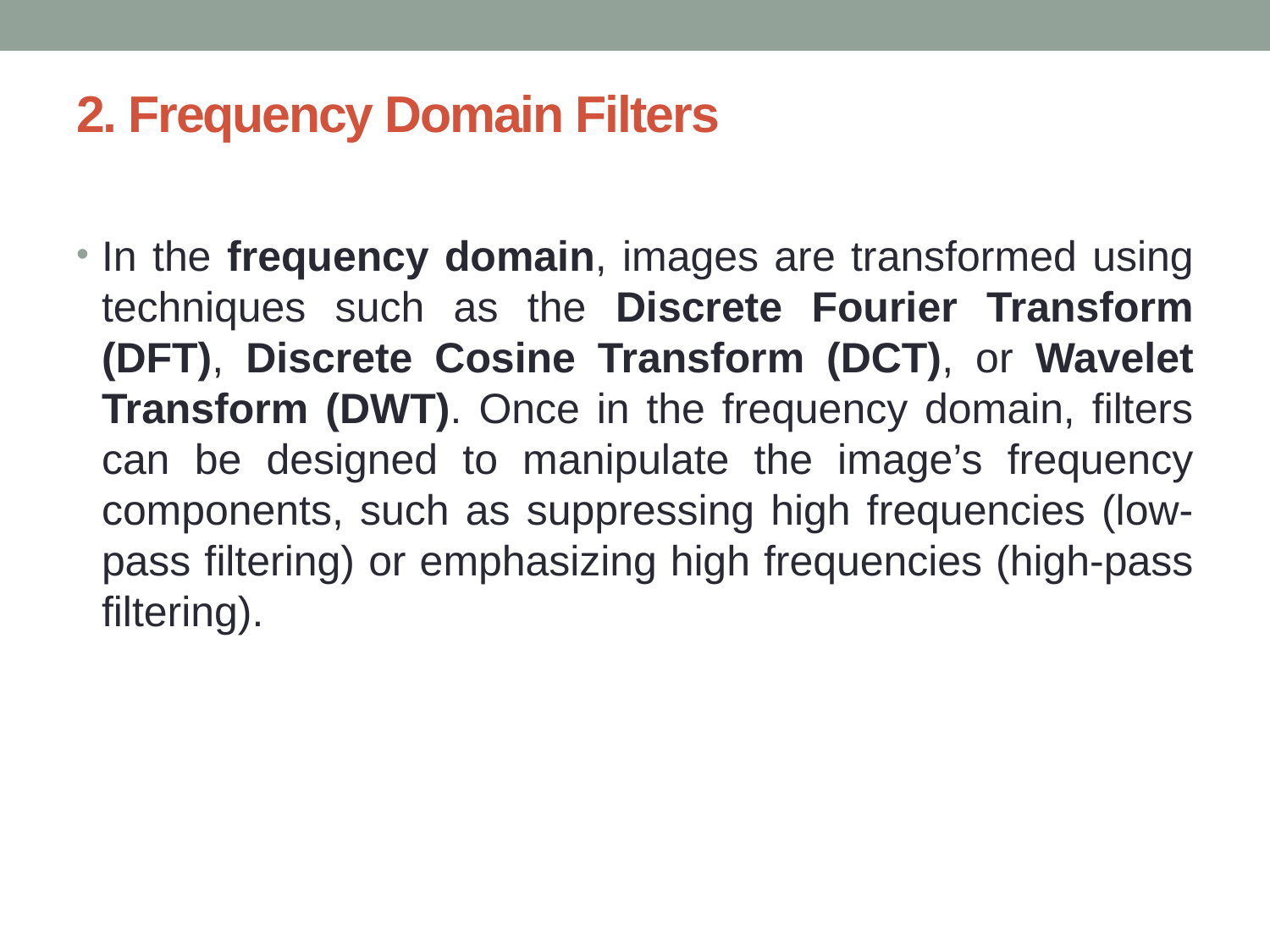

# 2. Frequency Domain Filters
In the frequency domain, images are transformed using techniques such as the Discrete Fourier Transform (DFT), Discrete Cosine Transform (DCT), or Wavelet Transform (DWT). Once in the frequency domain, filters can be designed to manipulate the image’s frequency components, such as suppressing high frequencies (low-pass filtering) or emphasizing high frequencies (high-pass filtering).